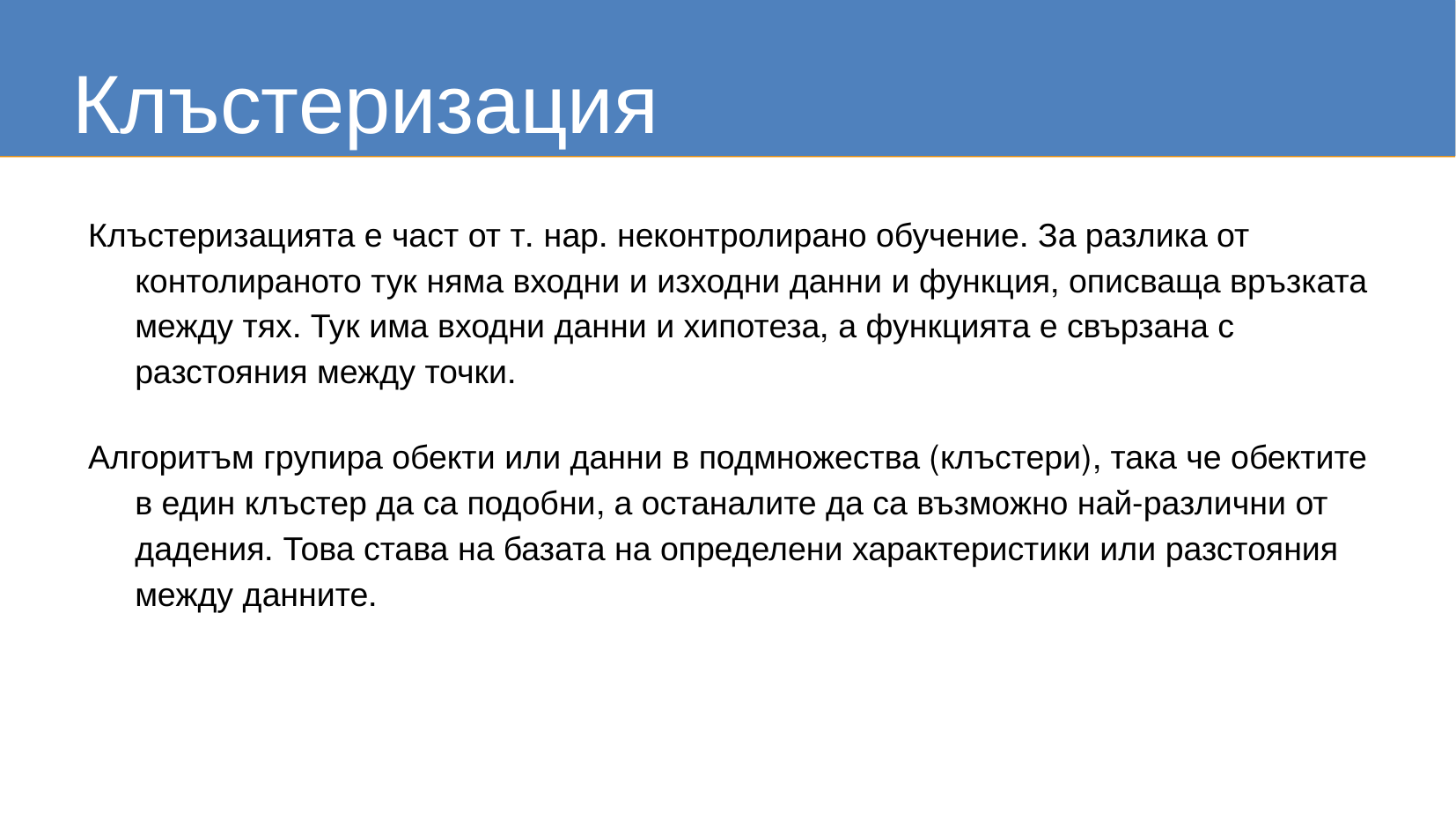

Клъстеризация
Клъстеризацията е част от т. нар. неконтролирано обучение. За разлика от контолираното тук няма входни и изходни данни и функция, описваща връзката между тях. Тук има входни данни и хипотеза, а функцията е свързана с разстояния между точки.
Алгоритъм групира обекти или данни в подмножества (клъстери), така че обектите в един клъстер да са подобни, а останалите да са възможно най-различни от дадения. Това става на базата на определени характеристики или разстояния между данните.